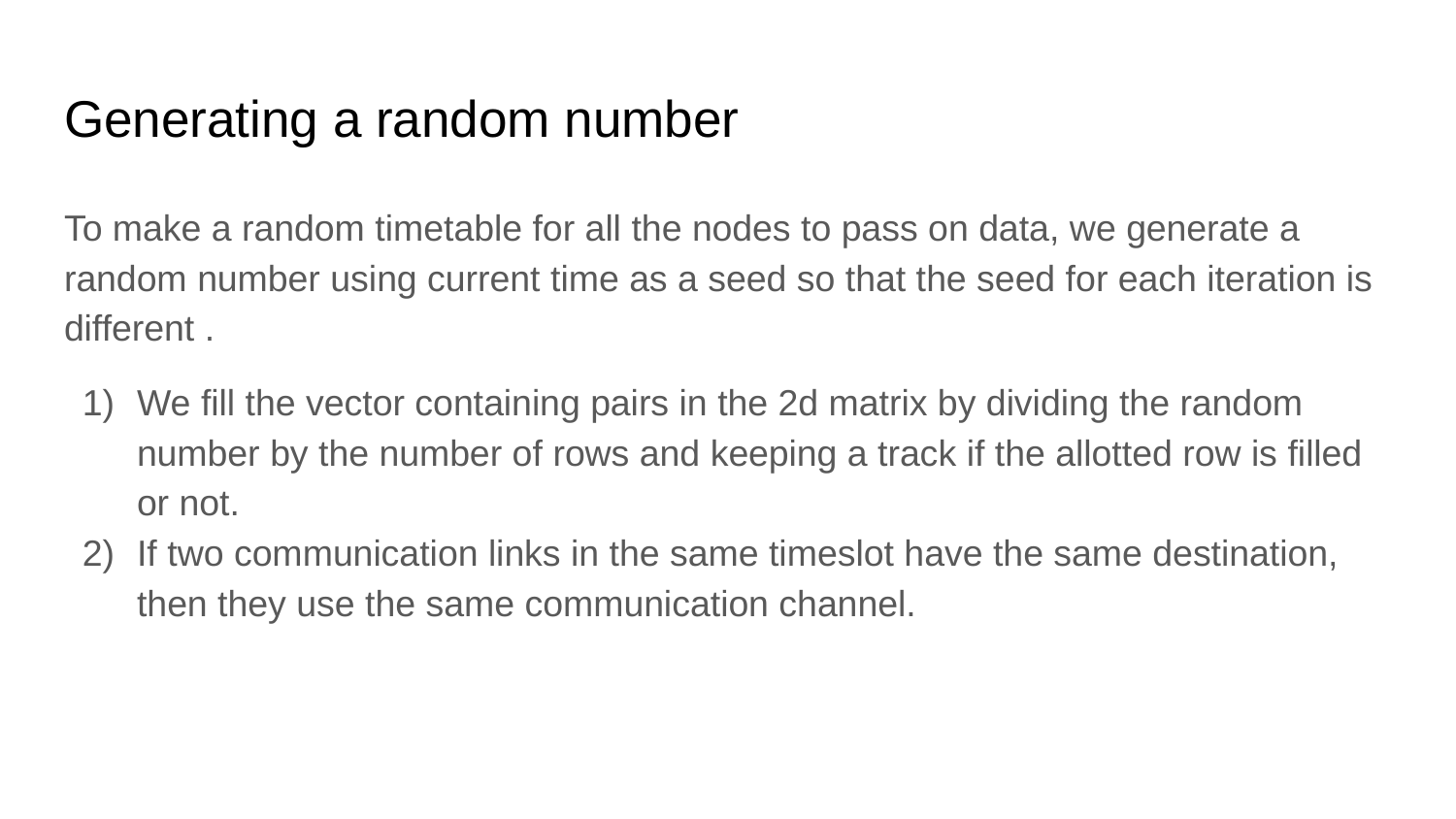

# Generating a random number
To make a random timetable for all the nodes to pass on data, we generate a random number using current time as a seed so that the seed for each iteration is different .
We fill the vector containing pairs in the 2d matrix by dividing the random number by the number of rows and keeping a track if the allotted row is filled or not.
If two communication links in the same timeslot have the same destination, then they use the same communication channel.